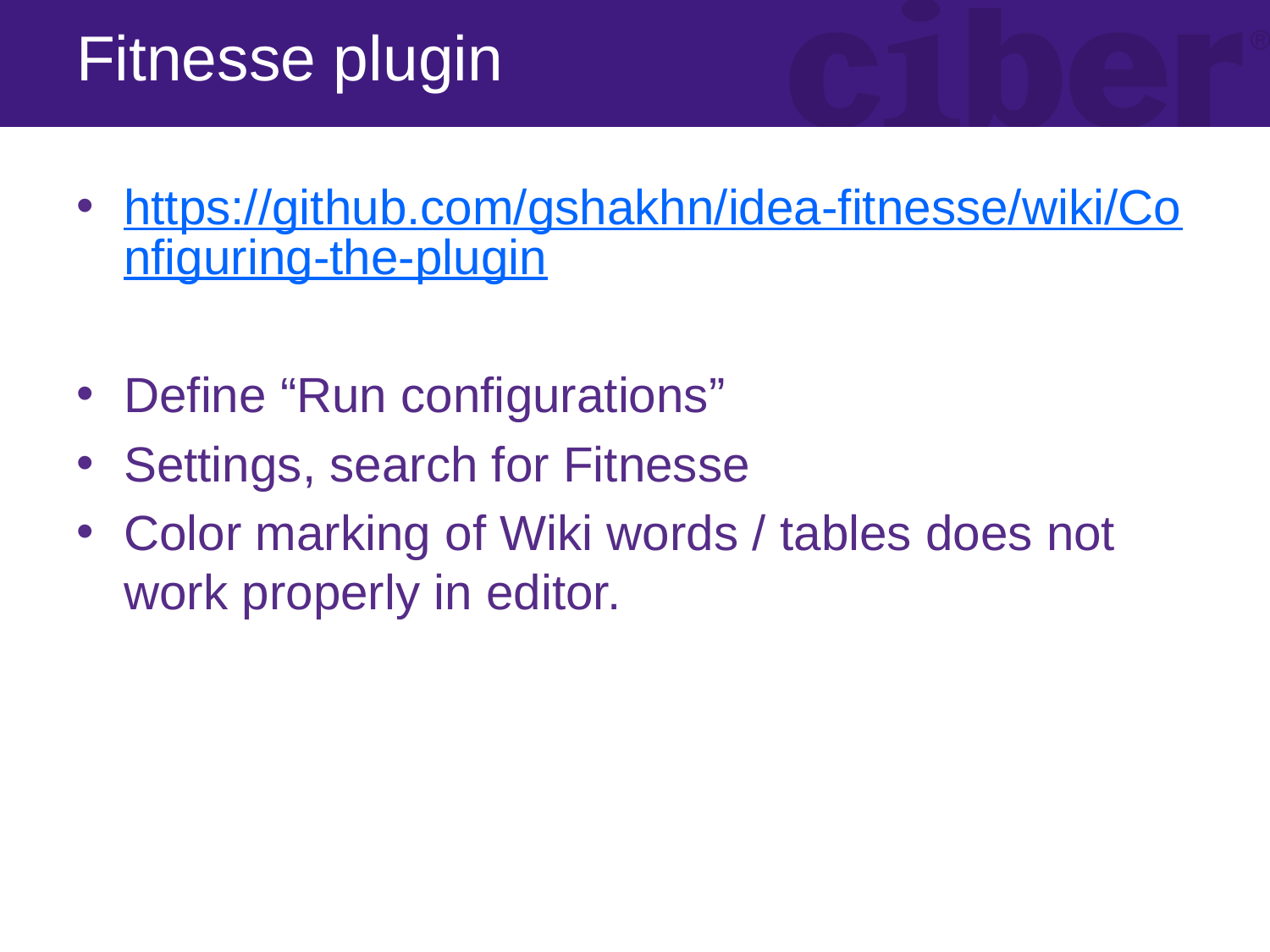

# Fitnesse plugin
https://github.com/gshakhn/idea-fitnesse/wiki/Configuring-the-plugin

Define “Run configurations”
Settings, search for Fitnesse
Color marking of Wiki words / tables does not work properly in editor.